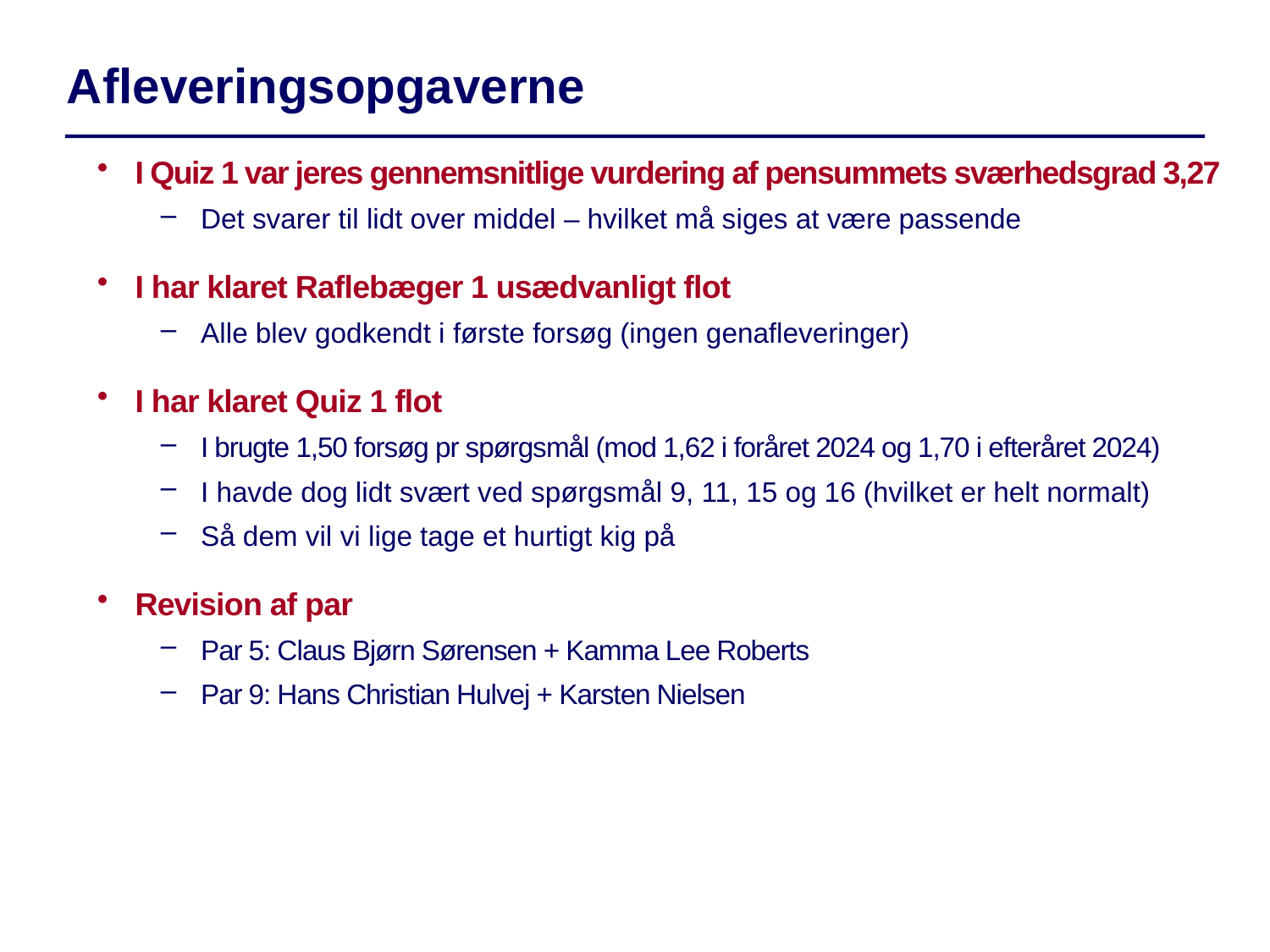

Afleveringsopgaverne
I Quiz 1 var jeres gennemsnitlige vurdering af pensummets sværhedsgrad 3,27
Det svarer til lidt over middel – hvilket må siges at være passende
I har klaret Raflebæger 1 usædvanligt flot
Alle blev godkendt i første forsøg (ingen genafleveringer)
I har klaret Quiz 1 flot
I brugte 1,50 forsøg pr spørgsmål (mod 1,62 i foråret 2024 og 1,70 i efteråret 2024)
I havde dog lidt svært ved spørgsmål 9, 11, 15 og 16 (hvilket er helt normalt)
Så dem vil vi lige tage et hurtigt kig på
Revision af par
Par 5: Claus Bjørn Sørensen + Kamma Lee Roberts
Par 9: Hans Christian Hulvej + Karsten Nielsen